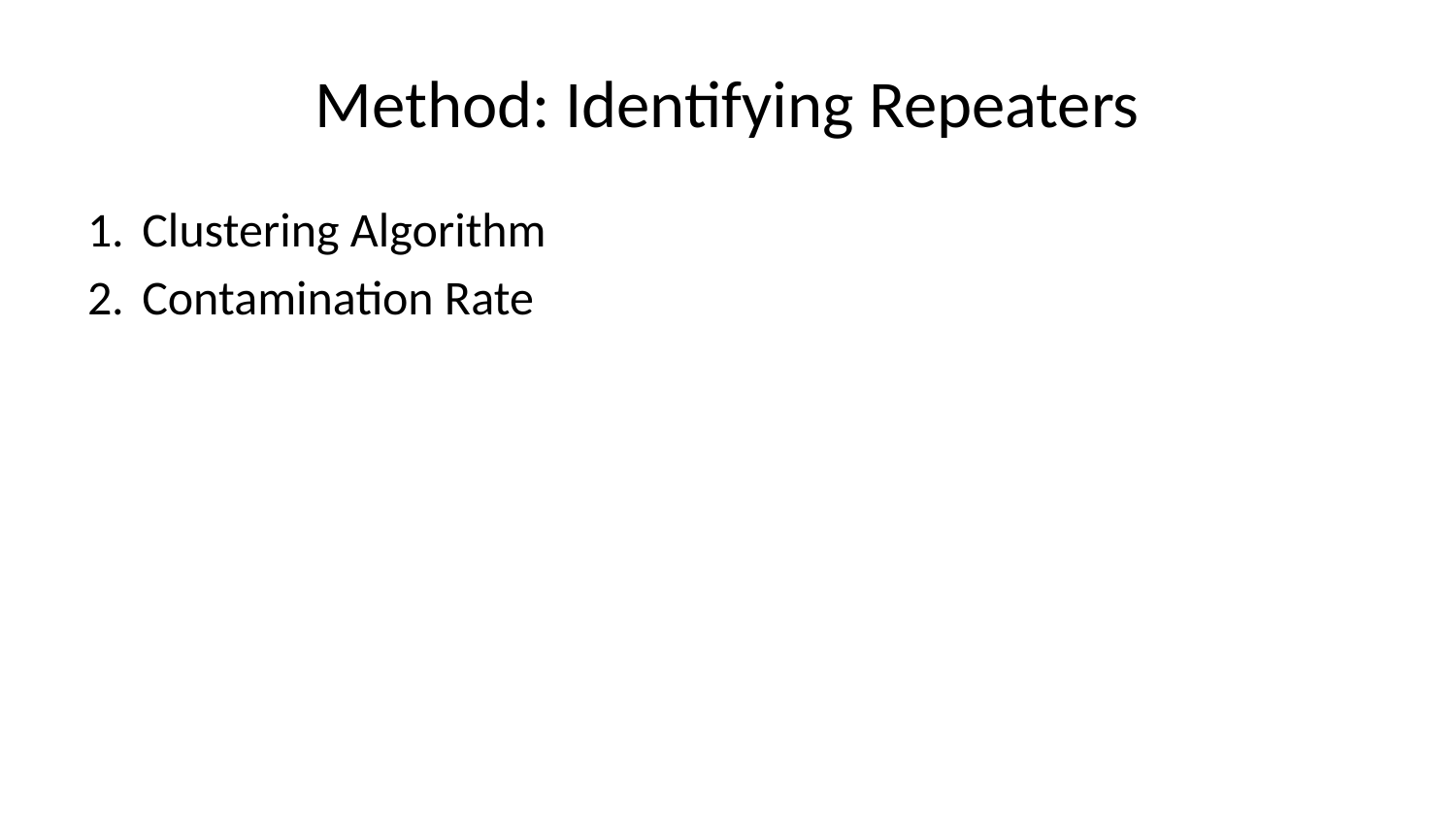

# Method: Identifying Repeaters
Clustering Algorithm
Contamination Rate